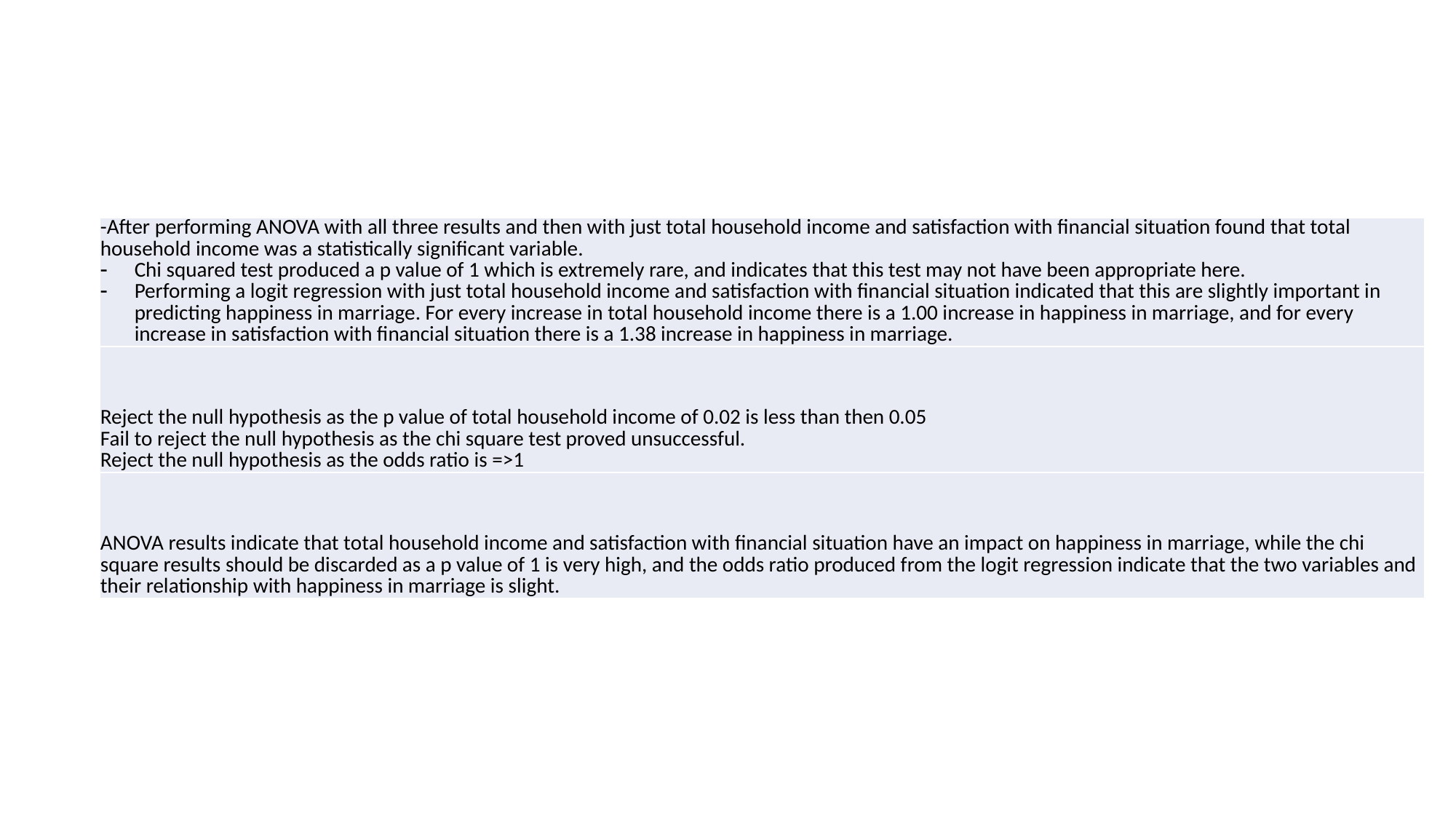

| -After performing ANOVA with all three results and then with just total household income and satisfaction with financial situation found that total household income was a statistically significant variable. Chi squared test produced a p value of 1 which is extremely rare, and indicates that this test may not have been appropriate here. Performing a logit regression with just total household income and satisfaction with financial situation indicated that this are slightly important in predicting happiness in marriage. For every increase in total household income there is a 1.00 increase in happiness in marriage, and for every increase in satisfaction with financial situation there is a 1.38 increase in happiness in marriage. |
| --- |
| Reject the null hypothesis as the p value of total household income of 0.02 is less than then 0.05 Fail to reject the null hypothesis as the chi square test proved unsuccessful. Reject the null hypothesis as the odds ratio is =>1 |
| ANOVA results indicate that total household income and satisfaction with financial situation have an impact on happiness in marriage, while the chi square results should be discarded as a p value of 1 is very high, and the odds ratio produced from the logit regression indicate that the two variables and their relationship with happiness in marriage is slight. |